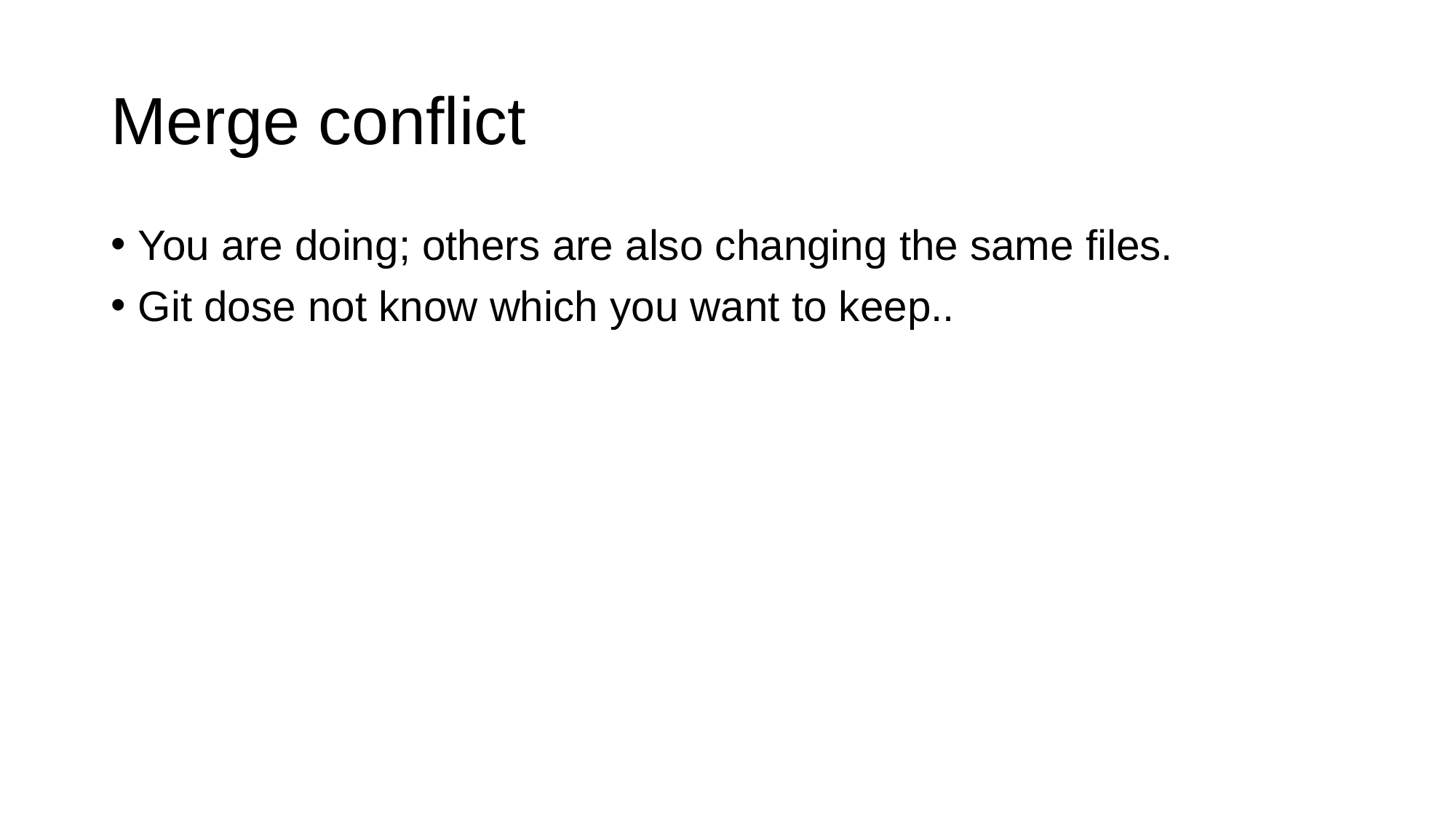

# Merge conflict
You are doing; others are also changing the same files.
Git dose not know which you want to keep..